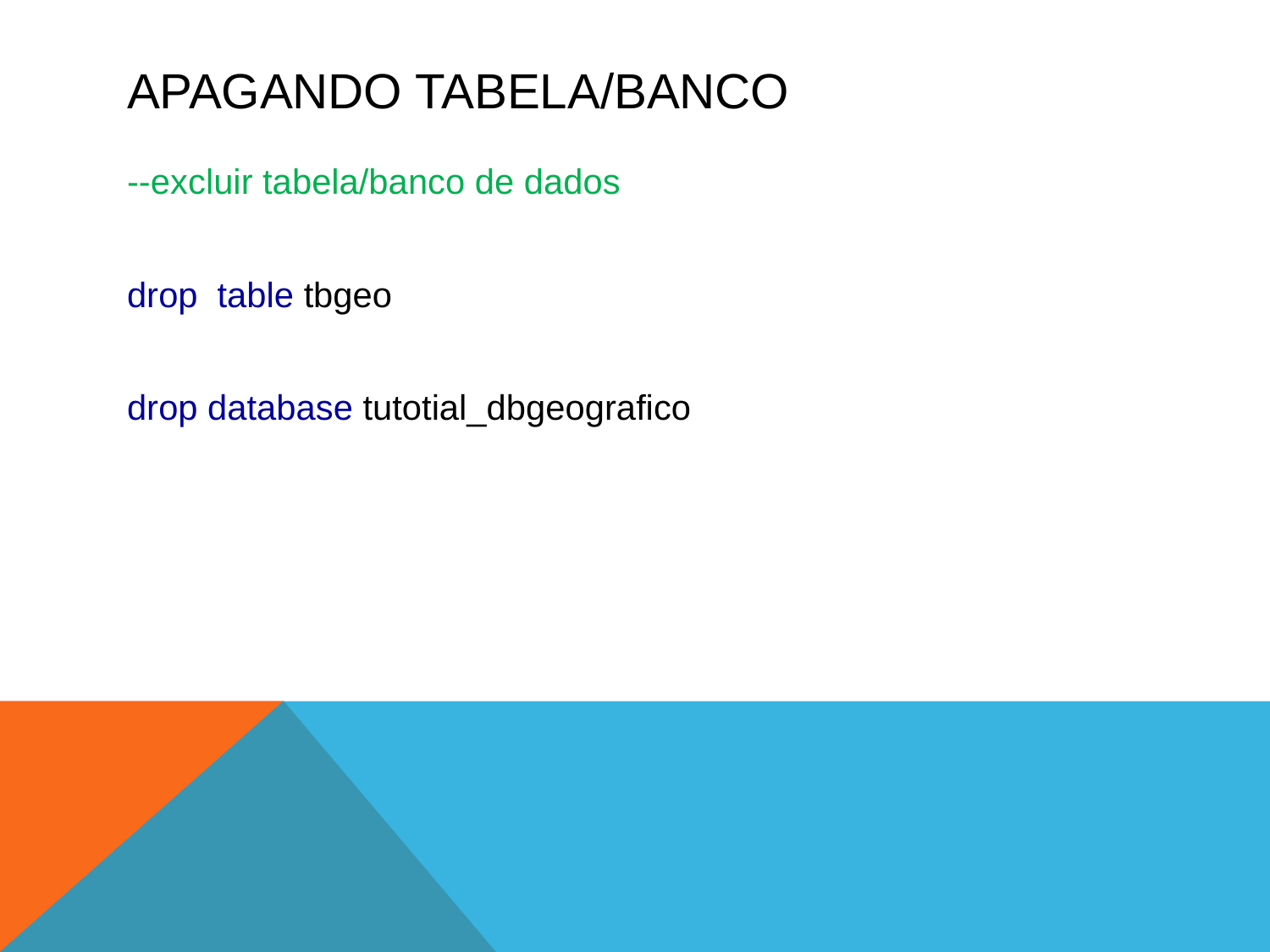

# Apagando tabela/banco
--excluir tabela/banco de dados

drop  table tbgeo

drop database tutotial_dbgeografico